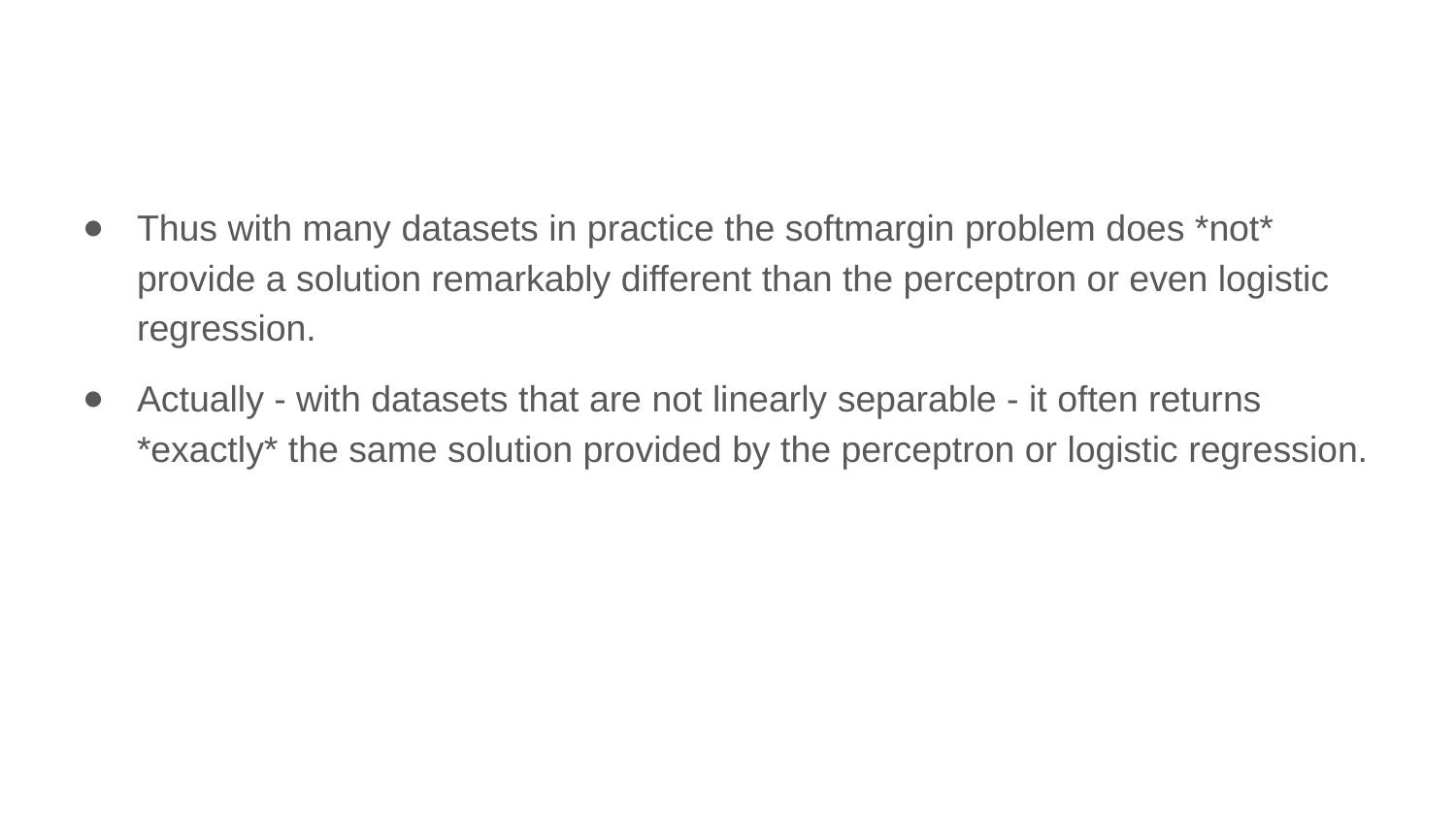

Thus with many datasets in practice the softmargin problem does *not* provide a solution remarkably different than the perceptron or even logistic regression.
Actually - with datasets that are not linearly separable - it often returns *exactly* the same solution provided by the perceptron or logistic regression.